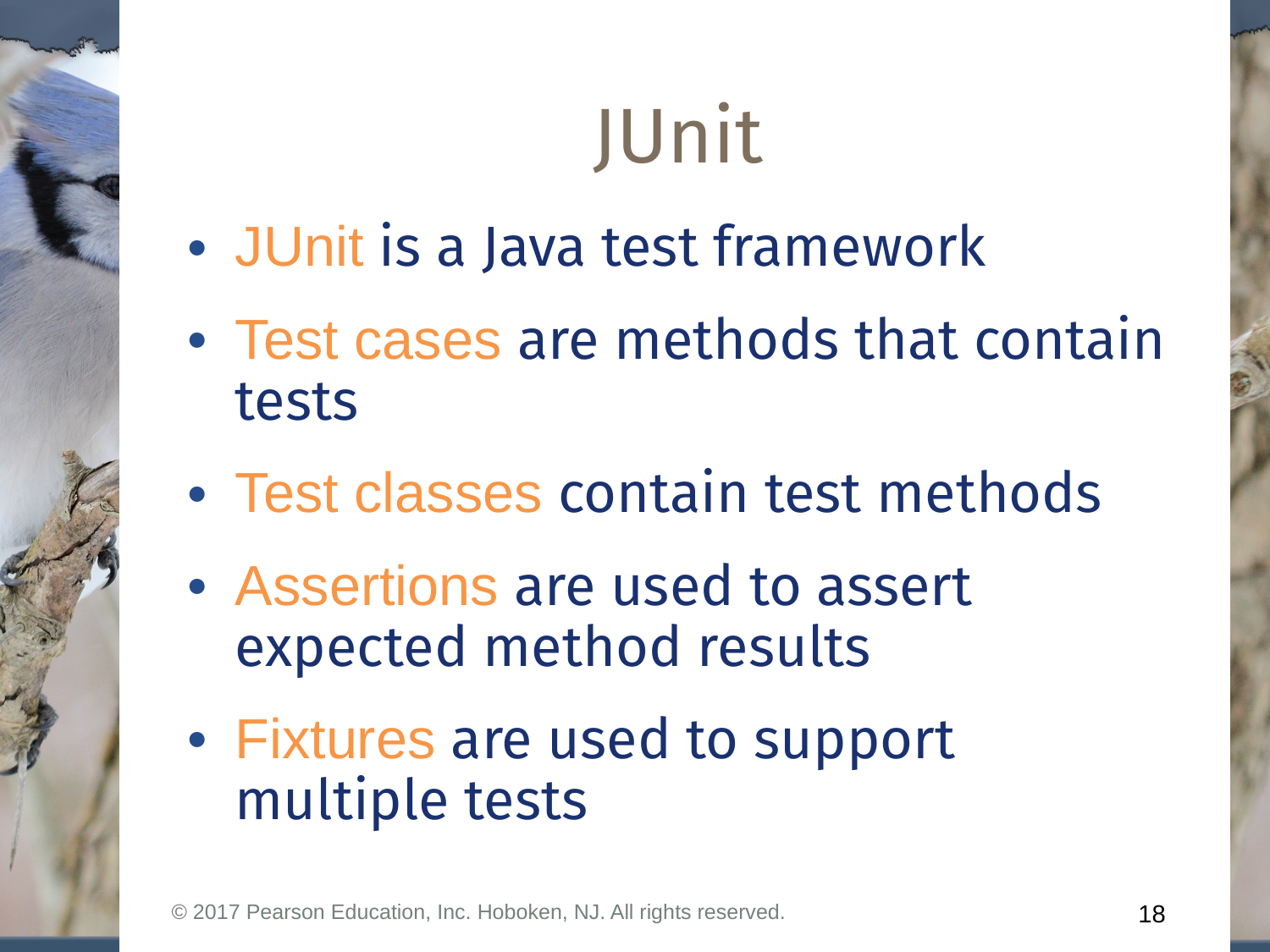

# JUnit
JUnit is a Java test framework
Test cases are methods that contain tests
Test classes contain test methods
Assertions are used to assert expected method results
Fixtures are used to support multiple tests
© 2017 Pearson Education, Inc. Hoboken, NJ. All rights reserved.